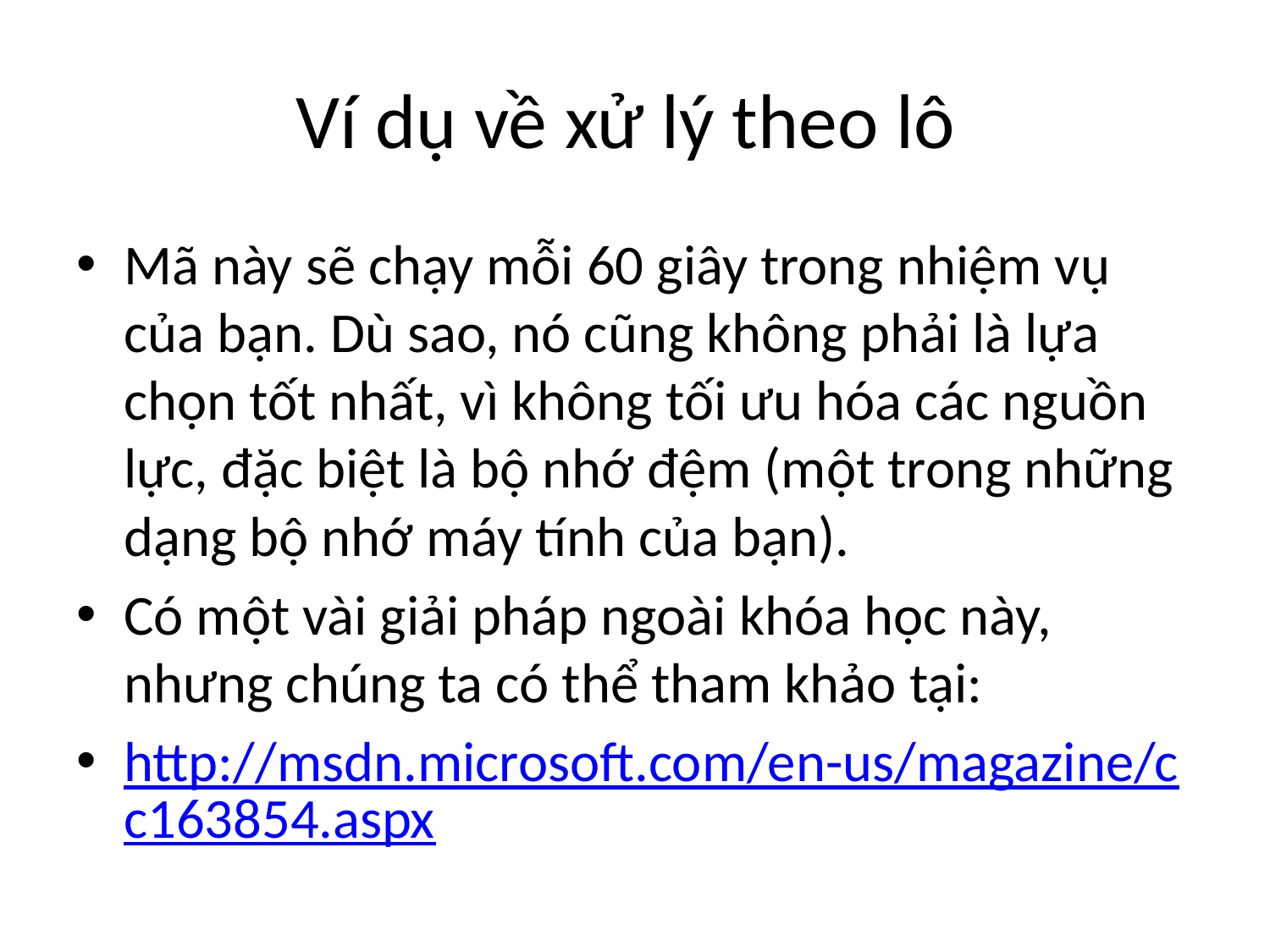

# Ví dụ về xử lý theo lô
Mã này sẽ chạy mỗi 60 giây trong nhiệm vụ của bạn. Dù sao, nó cũng không phải là lựa chọn tốt nhất, vì không tối ưu hóa các nguồn lực, đặc biệt là bộ nhớ đệm (một trong những dạng bộ nhớ máy tính của bạn).
Có một vài giải pháp ngoài khóa học này, nhưng chúng ta có thể tham khảo tại:
http://msdn.microsoft.com/en-us/magazine/cc163854.aspx